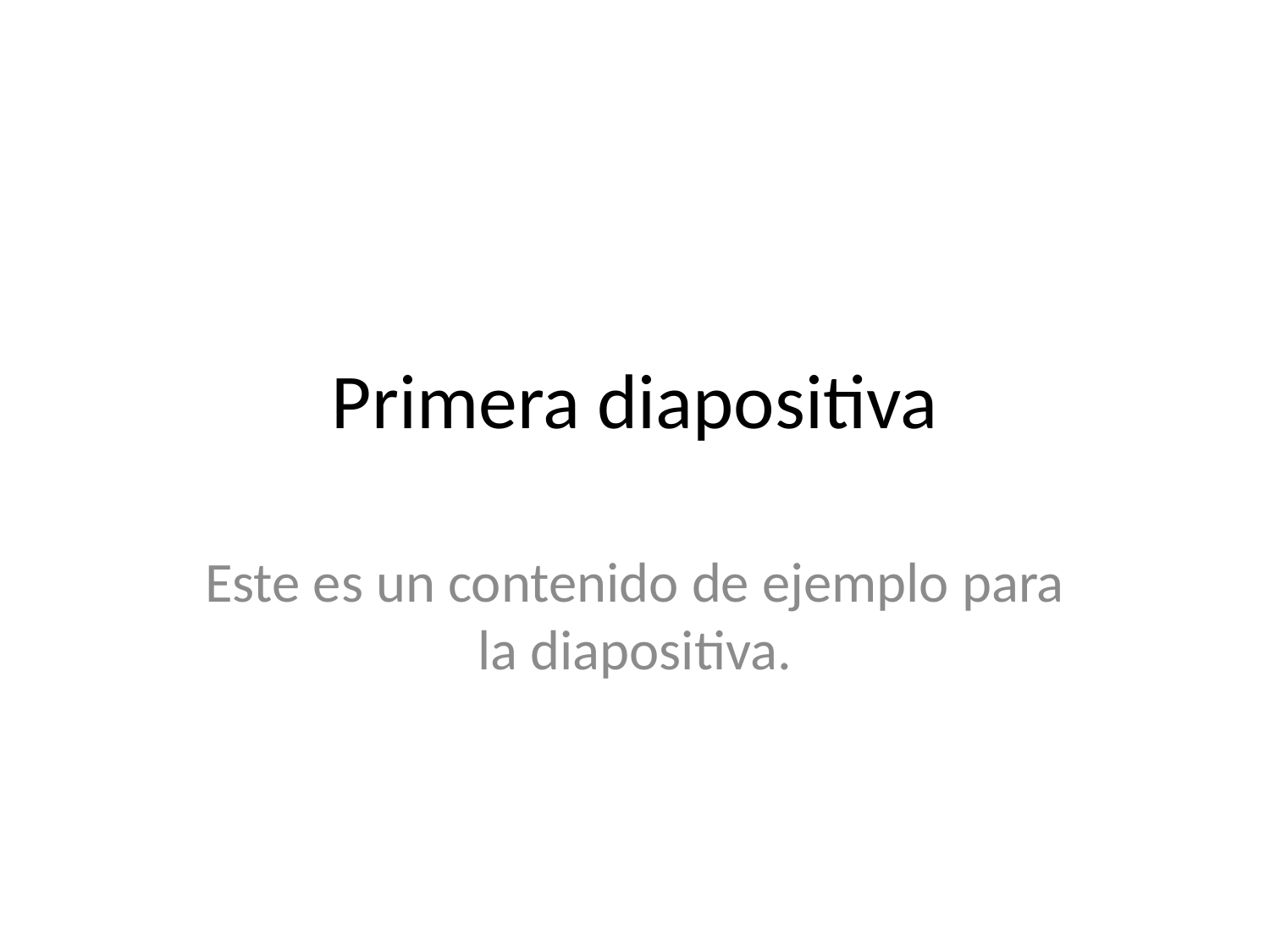

# Primera diapositiva
Este es un contenido de ejemplo para la diapositiva.